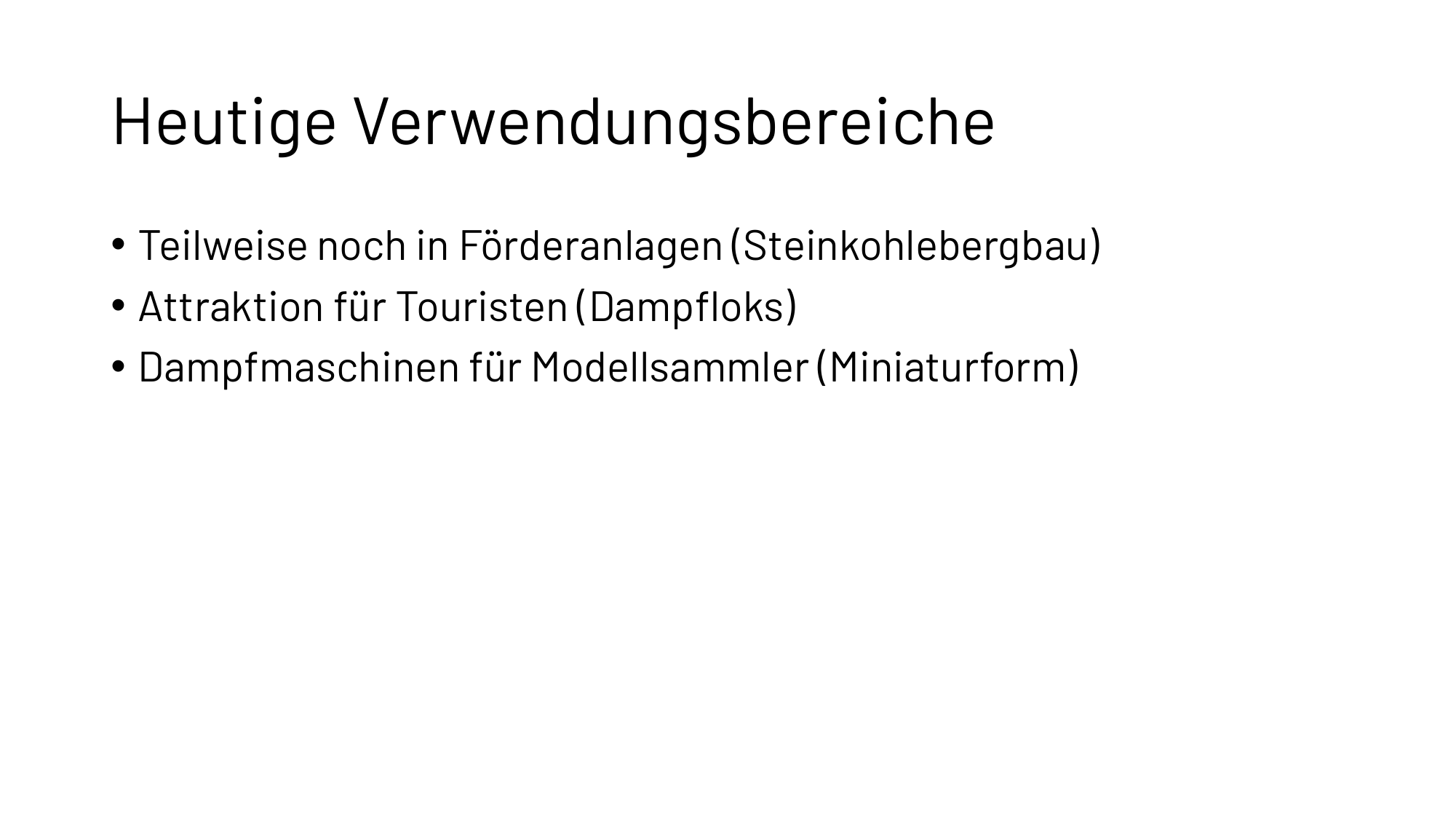

# Heutige Verwendungsbereiche
Teilweise noch in Förderanlagen (Steinkohlebergbau)
Attraktion für Touristen (Dampfloks)
Dampfmaschinen für Modellsammler (Miniaturform)